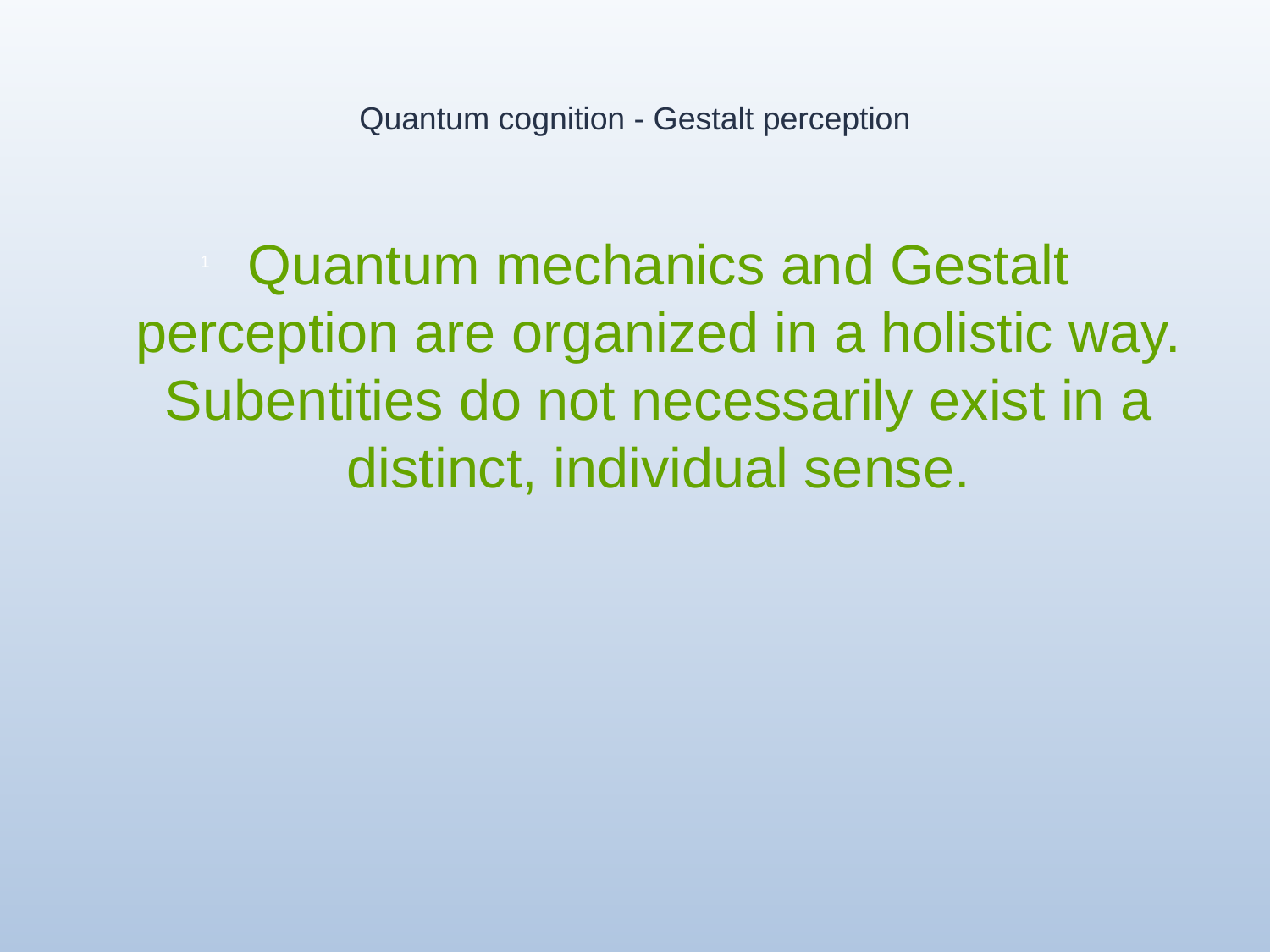

# Quantum cognition - Gestalt perception
Quantum mechanics and Gestalt perception are organized in a holistic way. Subentities do not necessarily exist in a distinct, individual sense.